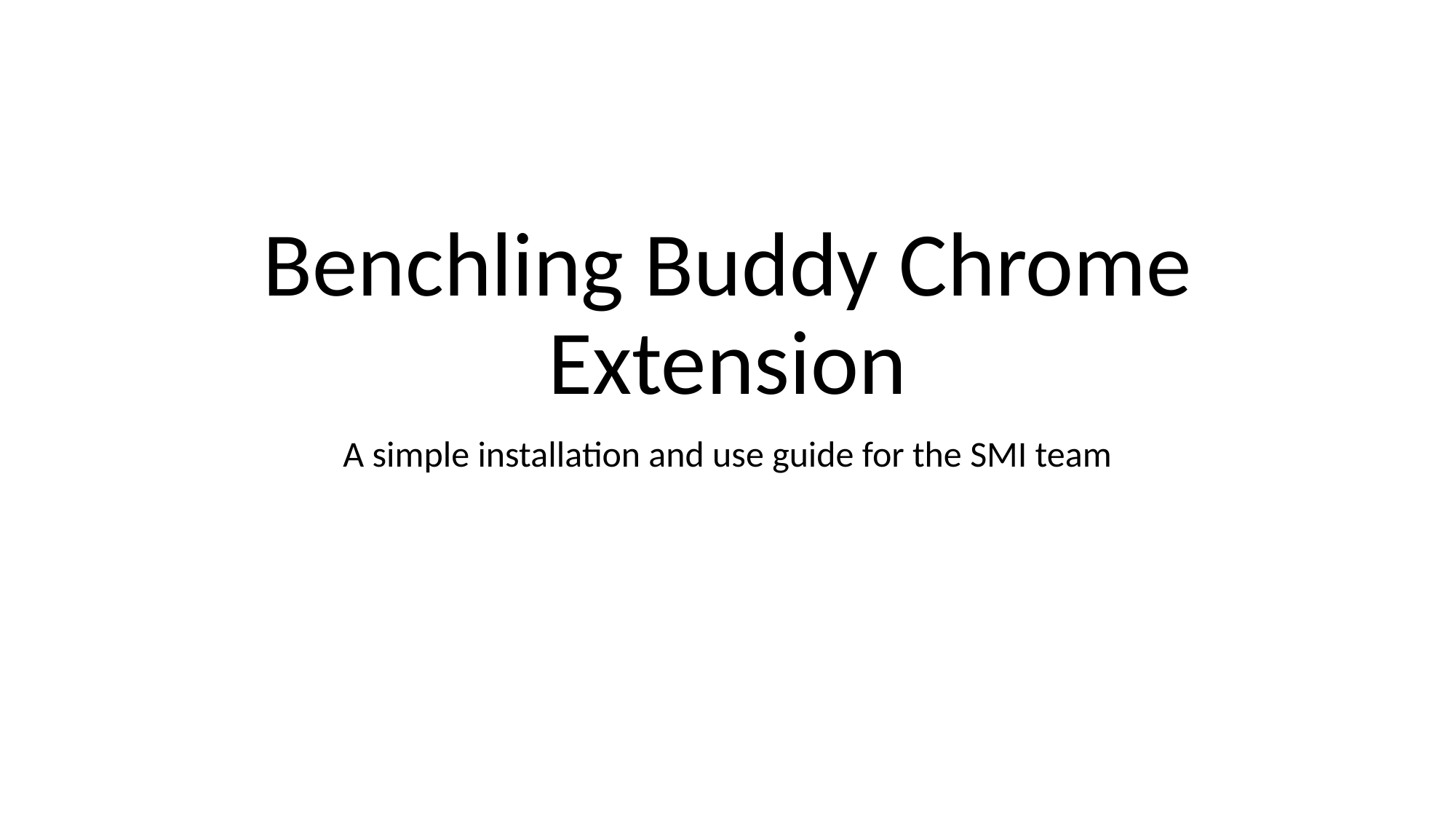

# Benchling Buddy Chrome Extension
A simple installation and use guide for the SMI team